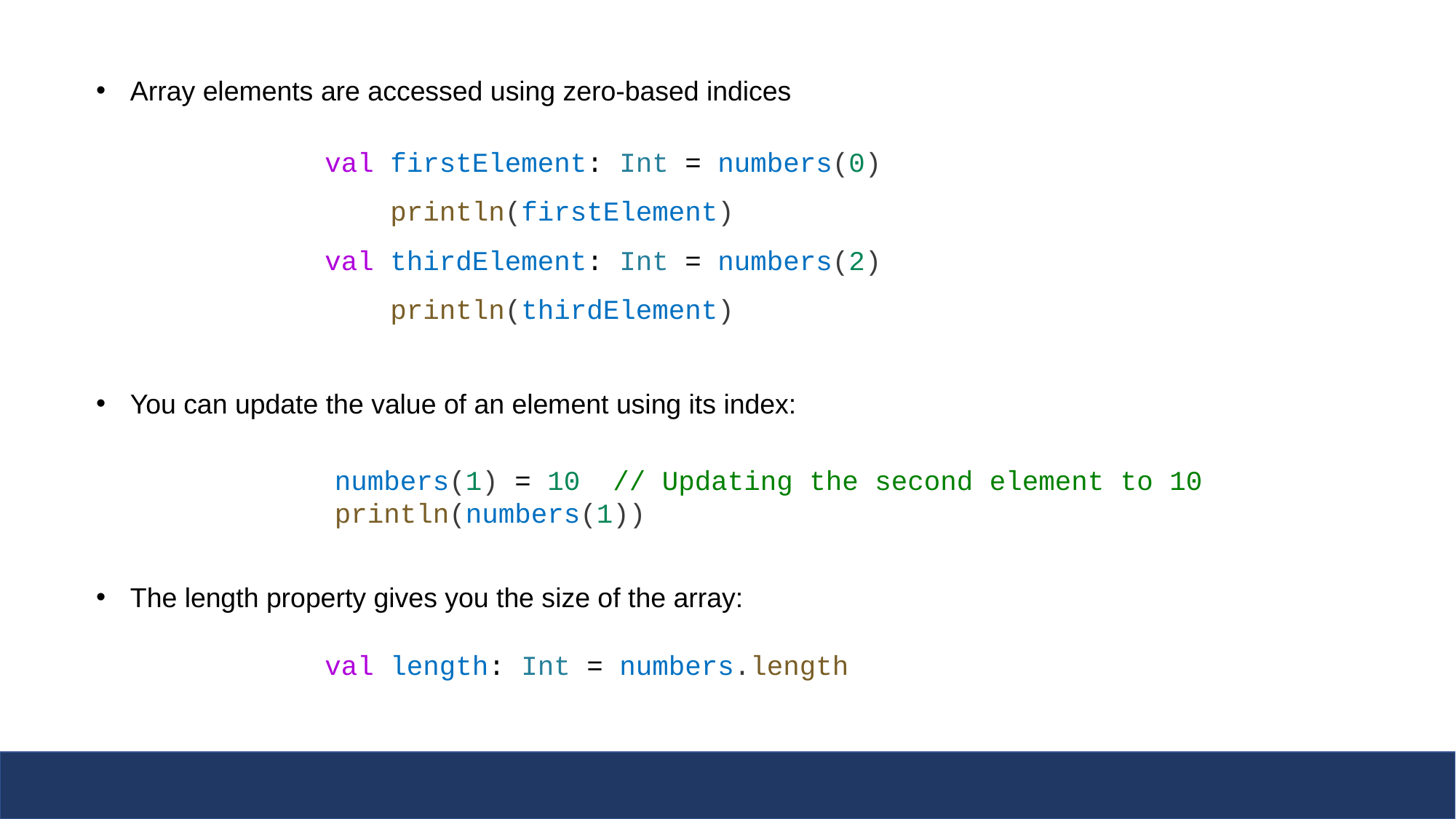

Array elements are accessed using zero-based indices
val firstElement: Int = numbers(0)
    println(firstElement)
val thirdElement: Int = numbers(2)
    println(thirdElement)
You can update the value of an element using its index:
       numbers(1) = 10  // Updating the second element to 10
       println(numbers(1))
The length property gives you the size of the array:
val length: Int = numbers.length
55